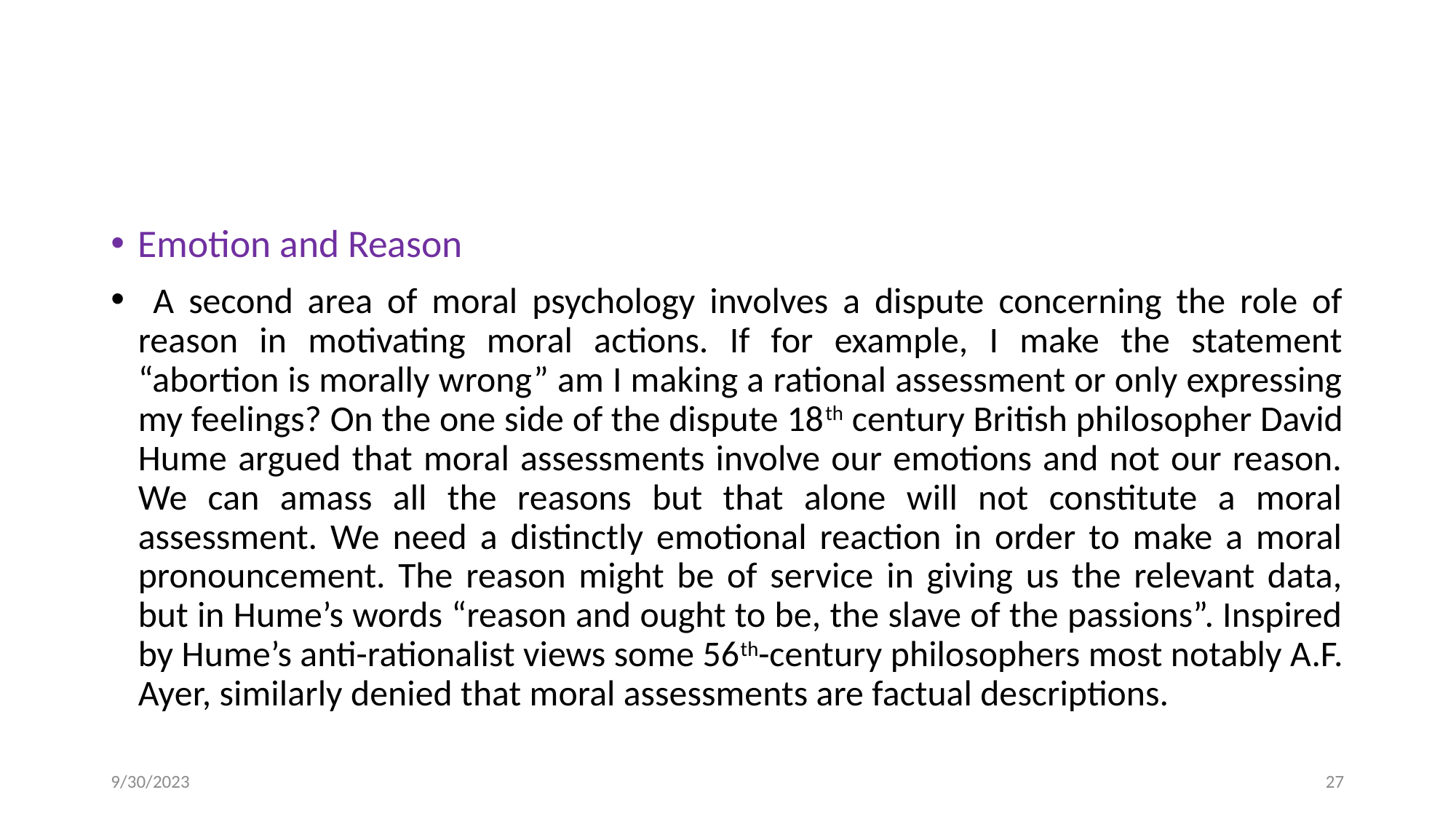

Emotion and Reason
 A second area of moral psychology involves a dispute concerning the role of reason in motivating moral actions. If for example, I make the statement “abortion is morally wrong” am I making a rational assessment or only expressing my feelings? On the one side of the dispute 18th century British philosopher David Hume argued that moral assessments involve our emotions and not our reason. We can amass all the reasons but that alone will not constitute a moral assessment. We need a distinctly emotional reaction in order to make a moral pronouncement. The reason might be of service in giving us the relevant data, but in Hume’s words “reason and ought to be, the slave of the passions”. Inspired by Hume’s anti-rationalist views some 56th-century philosophers most notably A.F. Ayer, similarly denied that moral assessments are factual descriptions.
9/30/2023
27